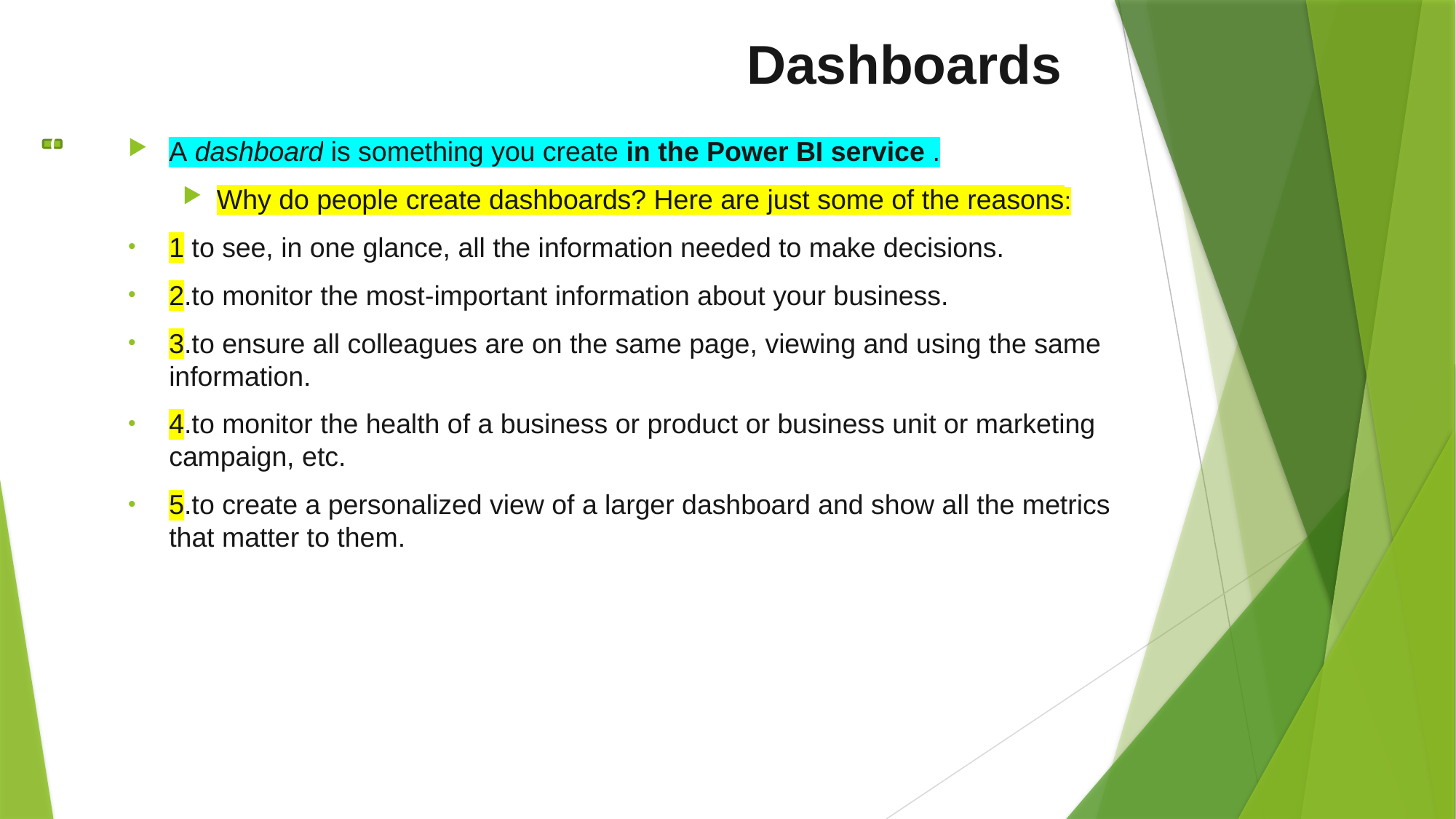

# Dashboards
A dashboard is something you create in the Power BI service .
Why do people create dashboards? Here are just some of the reasons:
1 to see, in one glance, all the information needed to make decisions.
2.to monitor the most-important information about your business.
3.to ensure all colleagues are on the same page, viewing and using the same information.
4.to monitor the health of a business or product or business unit or marketing campaign, etc.
5.to create a personalized view of a larger dashboard and show all the metrics that matter to them.

DASHBOARDS